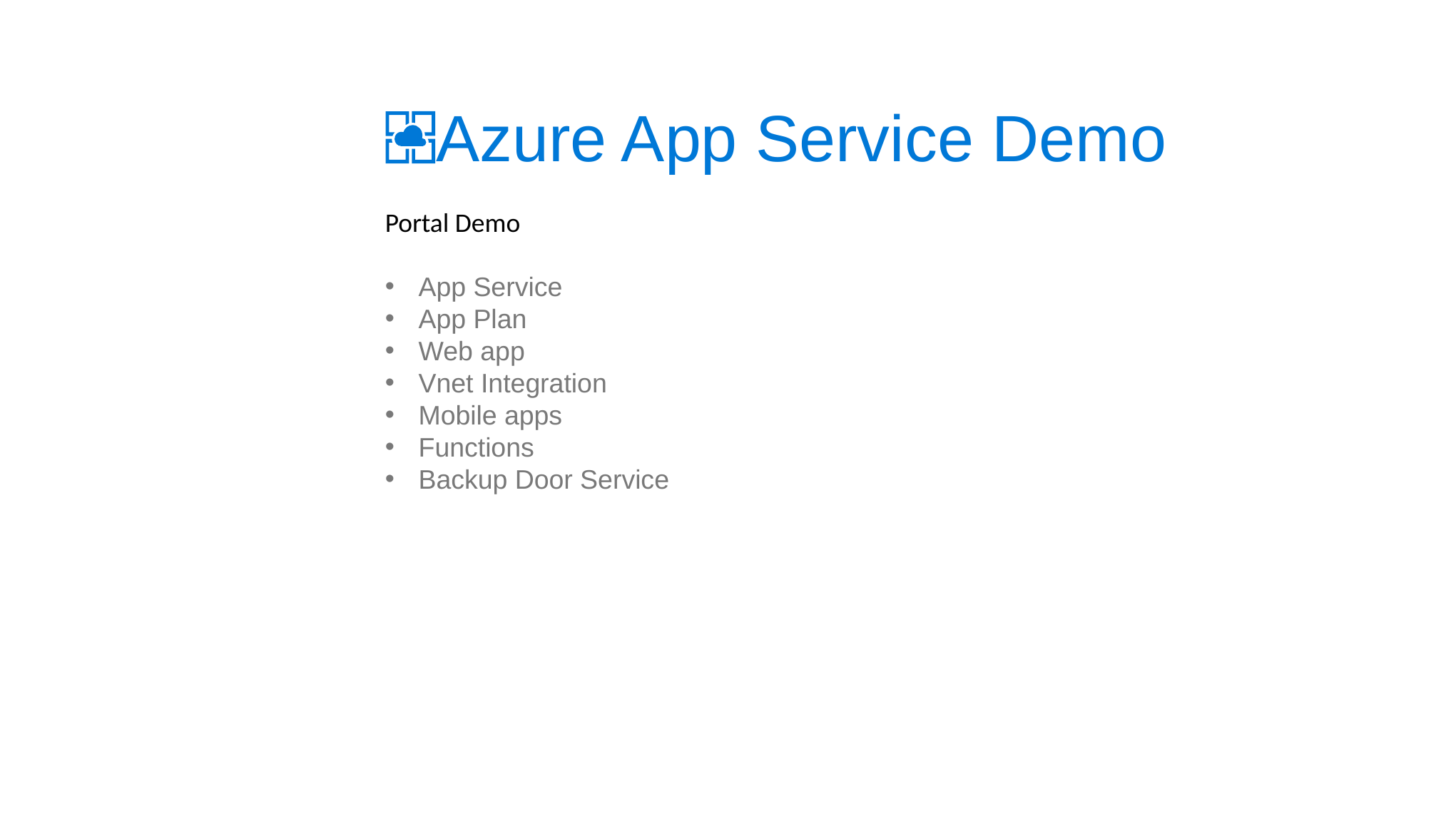

Azure App Service Demo

Portal Demo

App Service
App Plan
Web app
Vnet Integration
Mobile apps
Functions
Backup Door Service